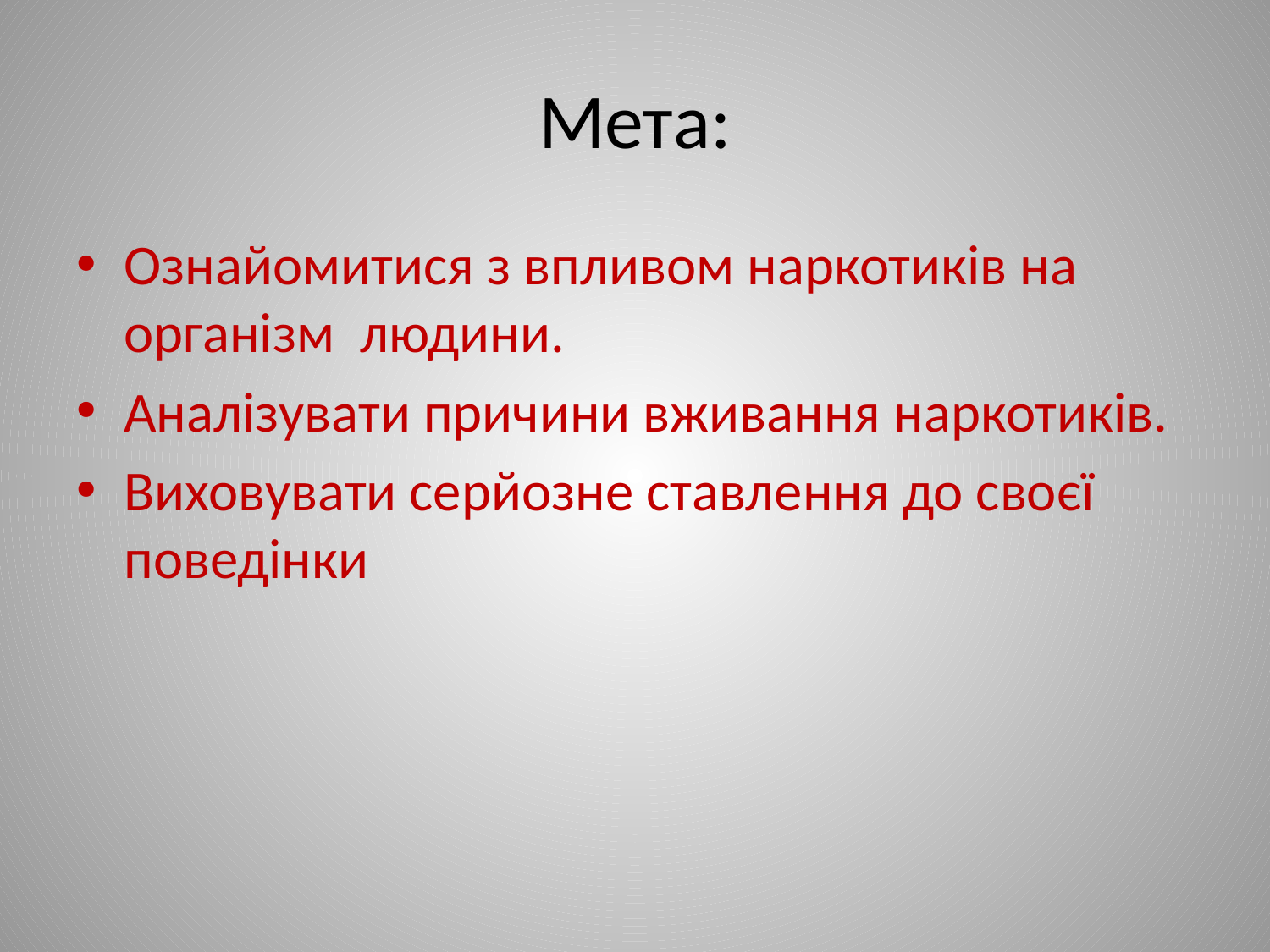

# Мета:
Ознайомитися з впливом наркотиків на організм  людини.
Аналізувати причини вживання наркотиків.
Виховувати серйозне ставлення до своєї поведінки